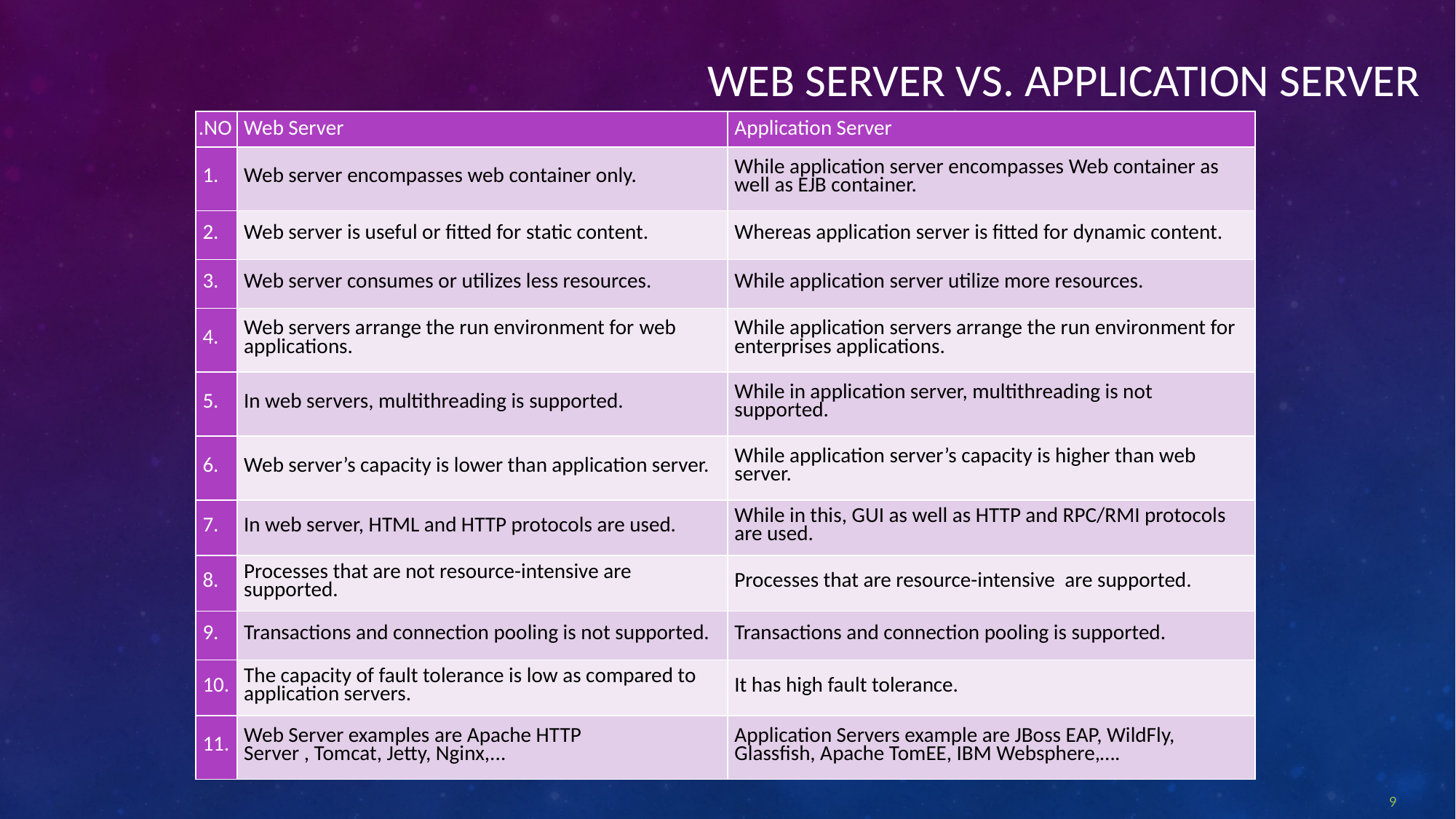

# Web Server vs. Application Server
| .NO | Web Server | Application Server |
| --- | --- | --- |
| 1. | Web server encompasses web container only. | While application server encompasses Web container as well as EJB container. |
| 2. | Web server is useful or fitted for static content. | Whereas application server is fitted for dynamic content. |
| 3. | Web server consumes or utilizes less resources. | While application server utilize more resources. |
| 4. | Web servers arrange the run environment for web applications. | While application servers arrange the run environment for enterprises applications. |
| 5. | In web servers, multithreading is supported. | While in application server, multithreading is not supported. |
| 6. | Web server’s capacity is lower than application server. | While application server’s capacity is higher than web server. |
| 7. | In web server, HTML and HTTP protocols are used. | While in this, GUI as well as HTTP and RPC/RMI protocols are used. |
| 8. | Processes that are not resource-intensive are supported. | Processes that are resource-intensive  are supported. |
| 9. | Transactions and connection pooling is not supported. | Transactions and connection pooling is supported. |
| 10. | The capacity of fault tolerance is low as compared to application servers. | It has high fault tolerance. |
| 11. | Web Server examples are Apache HTTP Server , Tomcat, Jetty, Nginx,... | Application Servers example are JBoss EAP, WildFly, Glassfish, Apache TomEE, IBM Websphere,…. |
9